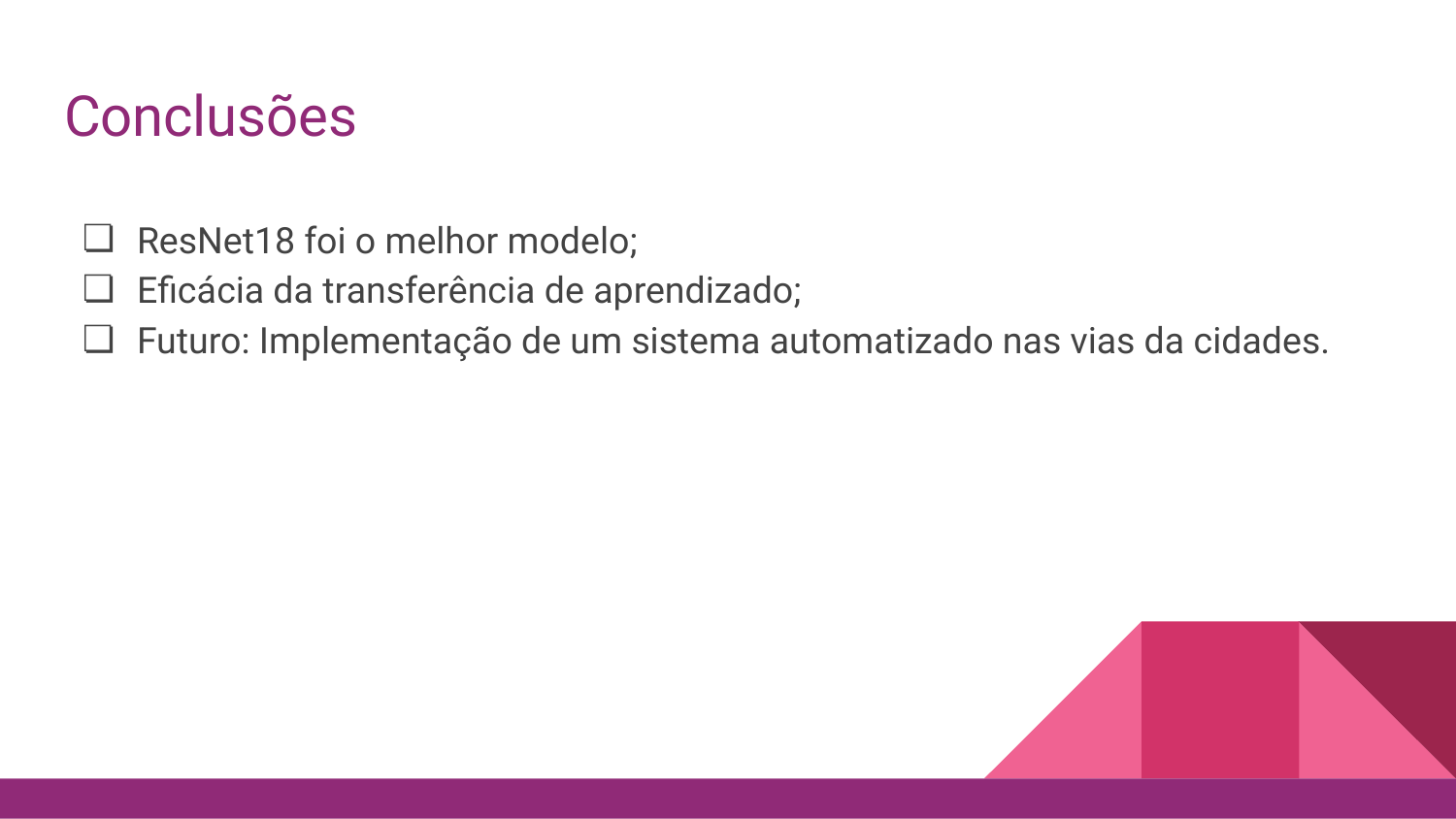

# Conclusões
ResNet18 foi o melhor modelo;
Eficácia da transferência de aprendizado;
Futuro: Implementação de um sistema automatizado nas vias da cidades.